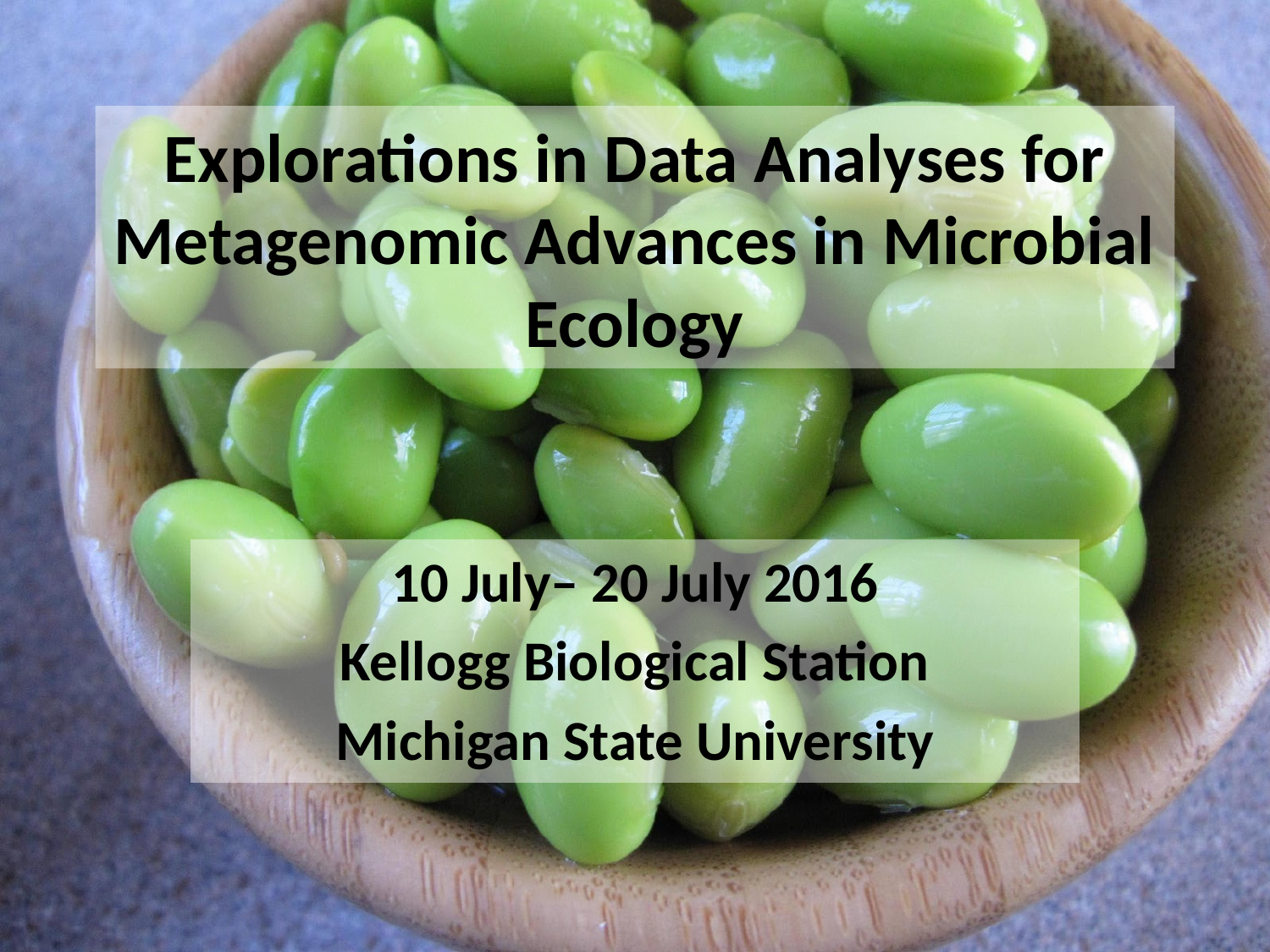

# Explorations in Data Analyses for Metagenomic Advances in Microbial Ecology
10 July– 20 July 2016
Kellogg Biological Station
Michigan State University